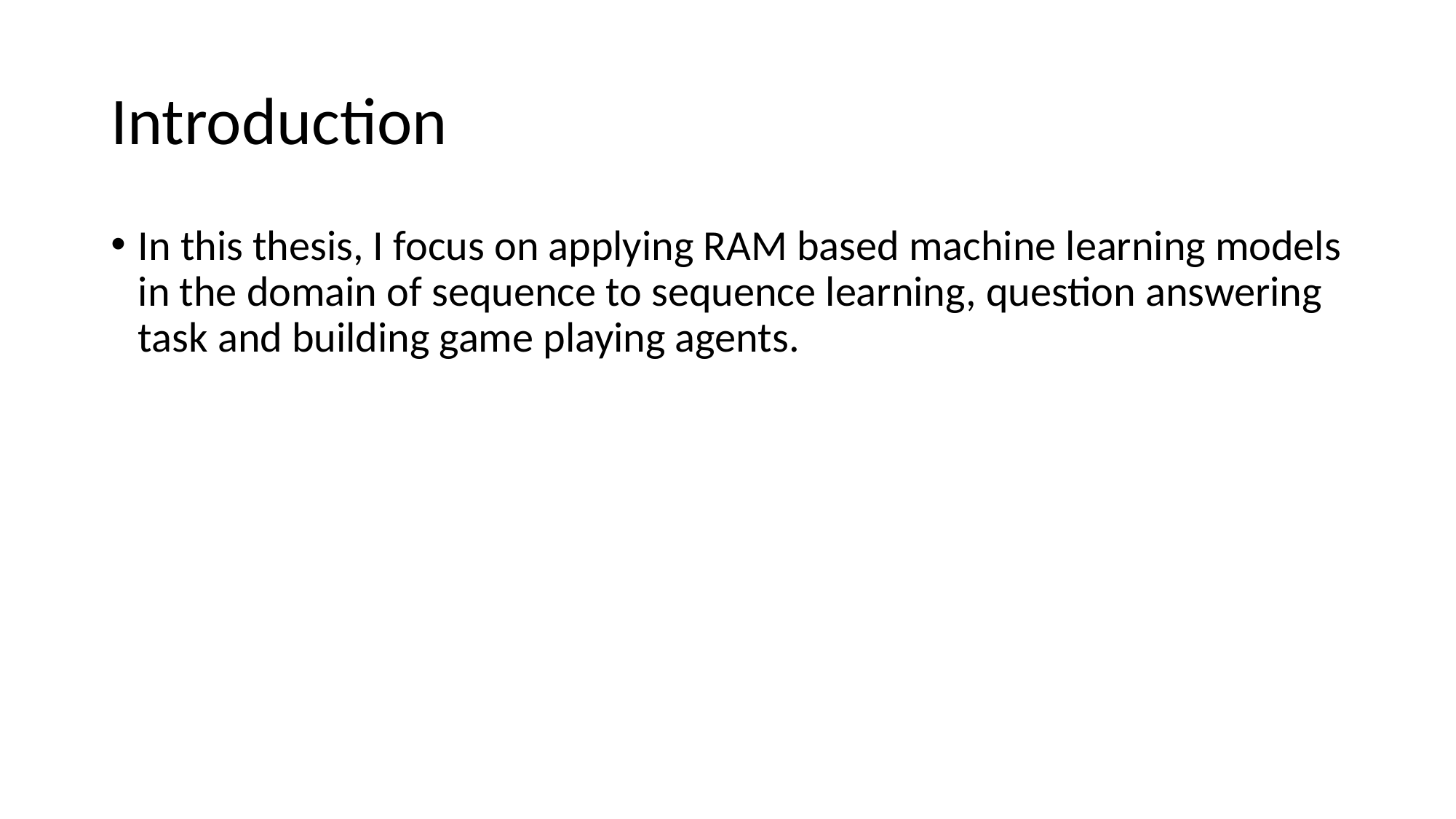

# Introduction
In this thesis, I focus on applying RAM based machine learning models in the domain of sequence to sequence learning, question answering task and building game playing agents.